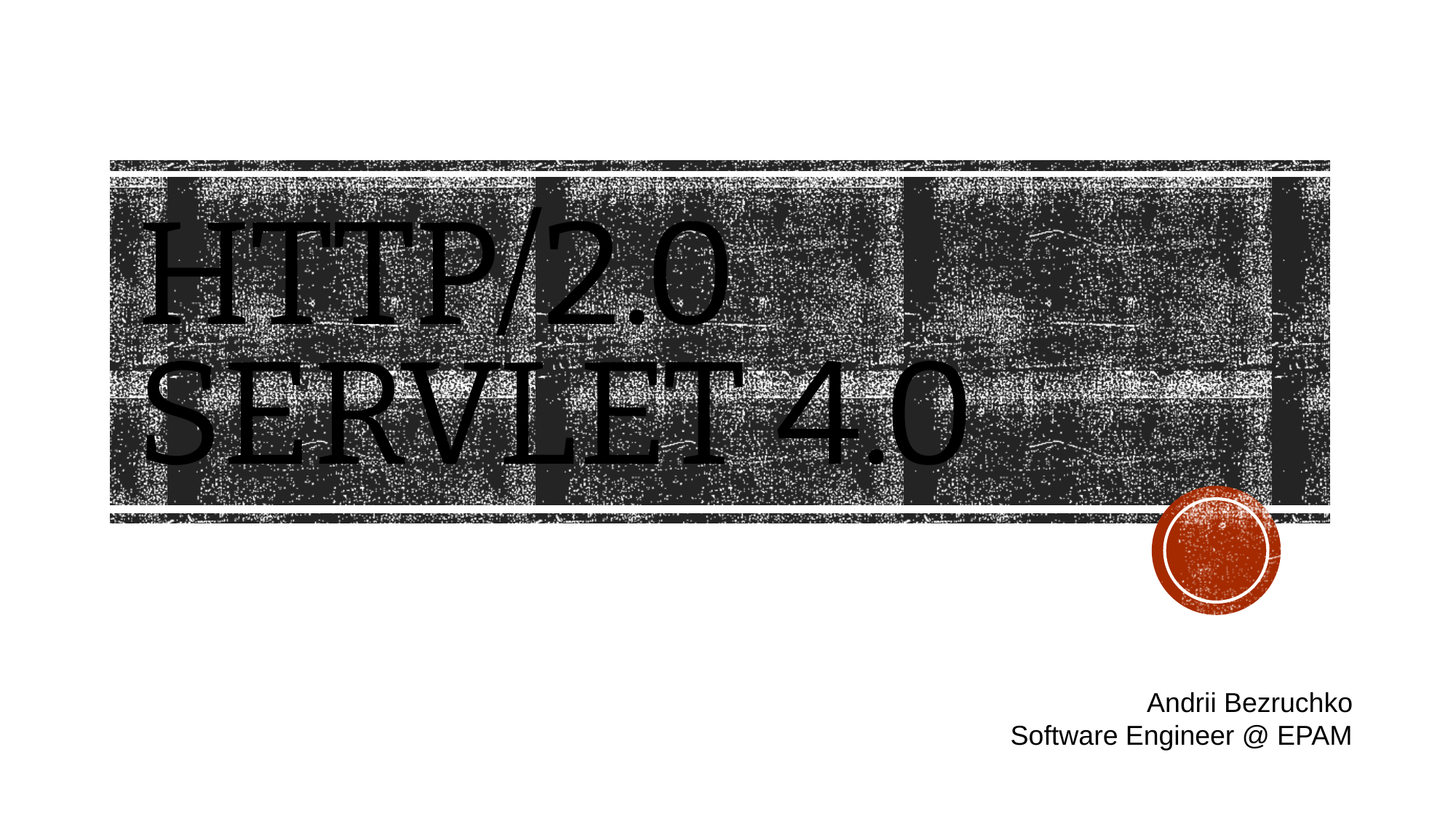

# HTTP/2.0 Servlet 4.0
Andrii Bezruchko
Software Engineer @ EPAM